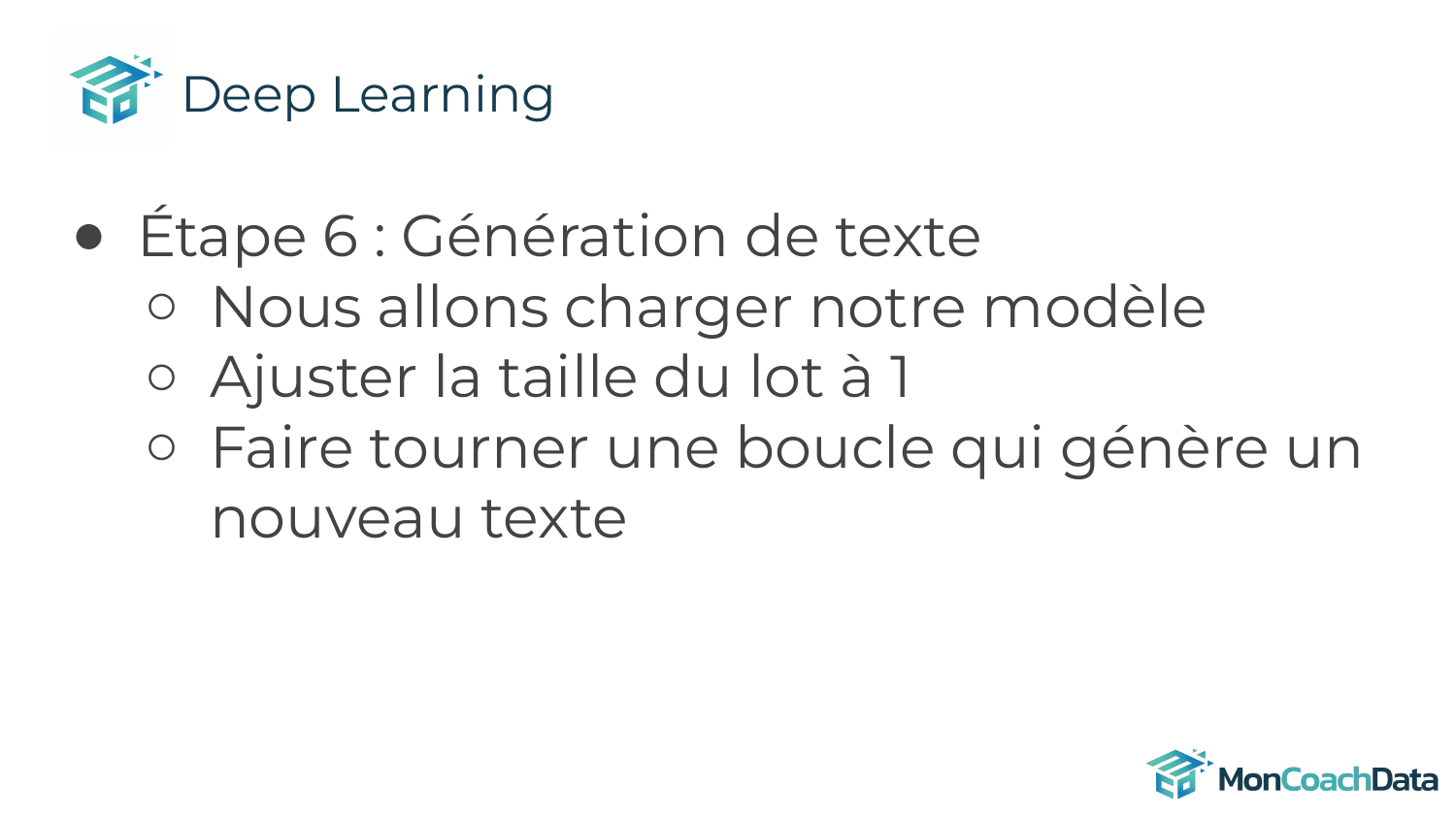

# Deep Learning

Étape 6 : Génération de texte
Nous allons charger notre modèle
Ajuster la taille du lot à 1
Faire tourner une boucle qui génère un nouveau texte